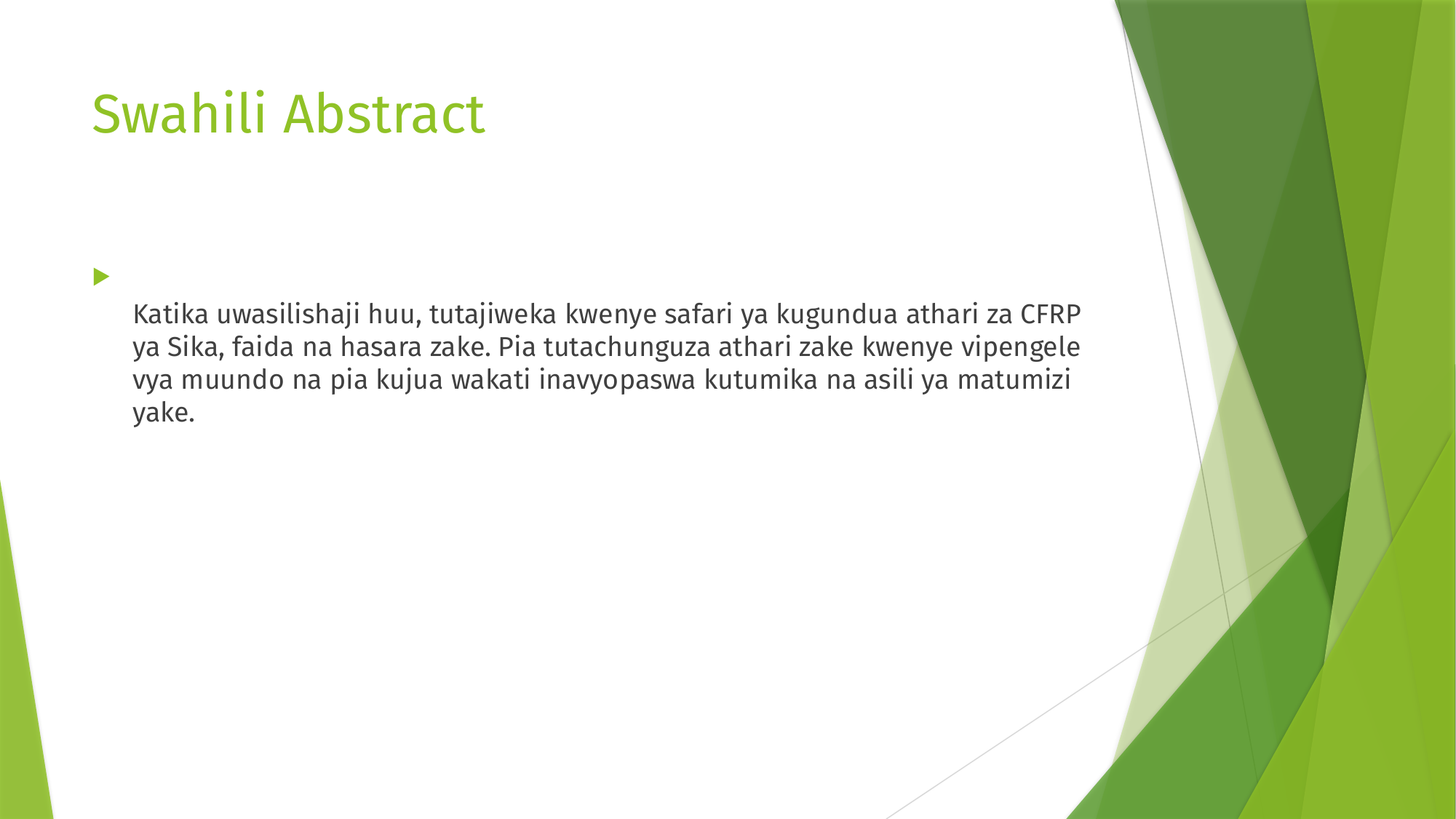

# Swahili Abstract
Katika uwasilishaji huu, tutajiweka kwenye safari ya kugundua athari za CFRP ya Sika, faida na hasara zake. Pia tutachunguza athari zake kwenye vipengele vya muundo na pia kujua wakati inavyopaswa kutumika na asili ya matumizi yake.